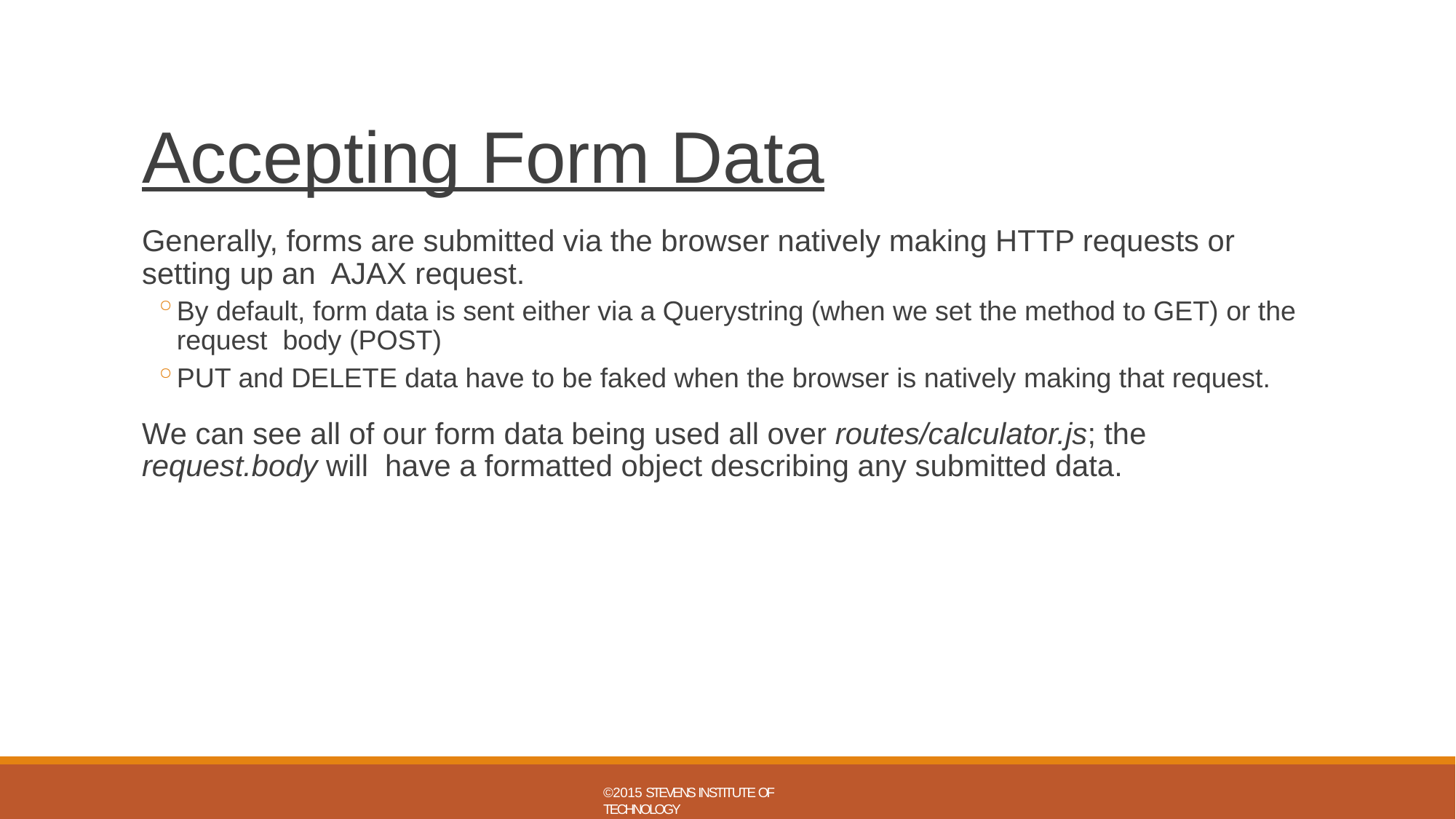

# Accepting Form Data
Generally, forms are submitted via the browser natively making HTTP requests or setting up an  AJAX request.
By default, form data is sent either via a Querystring (when we set the method to GET) or the request  body (POST)
PUT and DELETE data have to be faked when the browser is natively making that request.
We can see all of our form data being used all over routes/calculator.js; the request.body will  have a formatted object describing any submitted data.
©2015 STEVENS INSTITUTE OF TECHNOLOGY